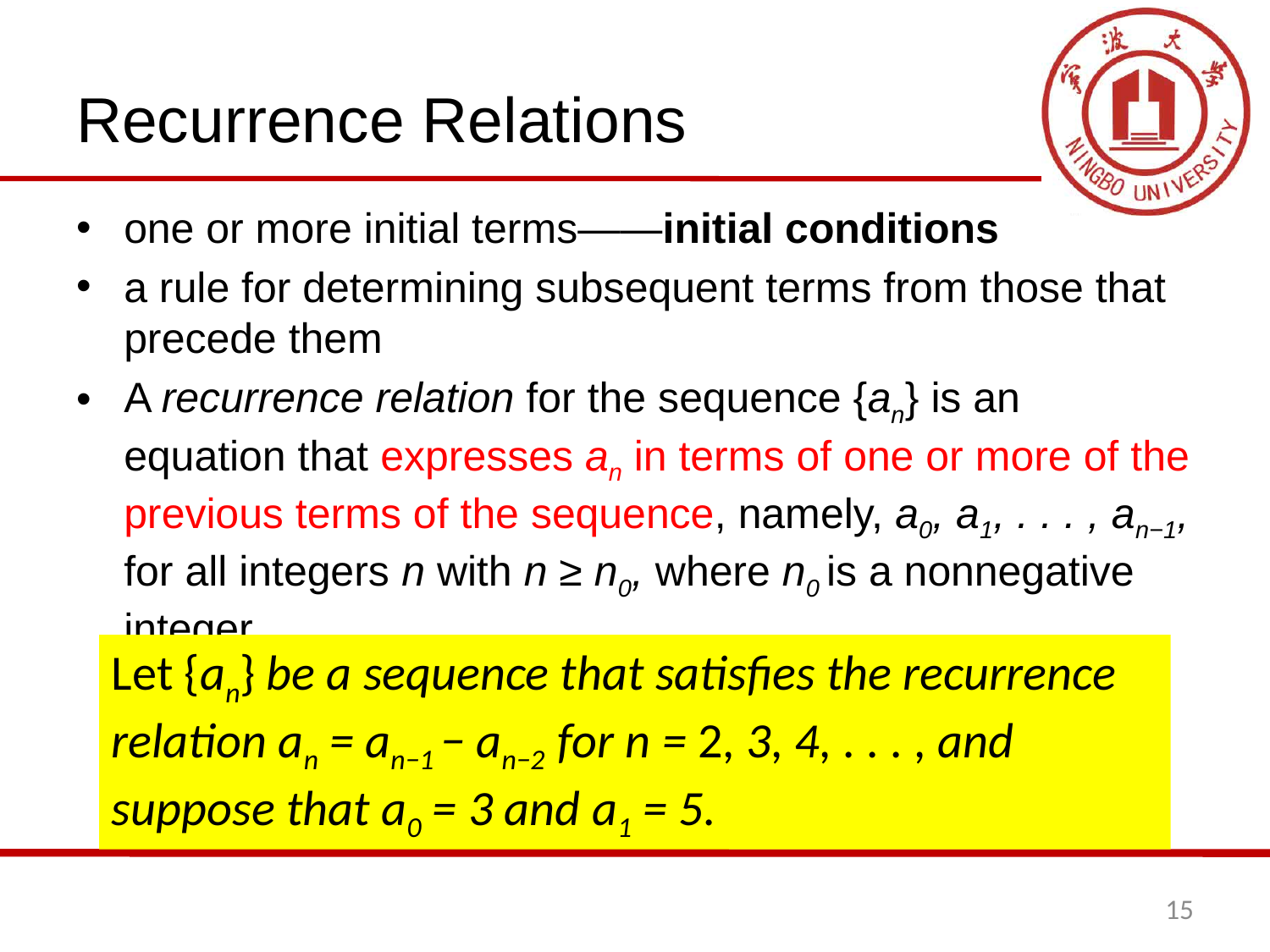

# Recurrence Relations
one or more initial terms——initial conditions
a rule for determining subsequent terms from those that precede them
A recurrence relation for the sequence {an} is an equation that expresses an in terms of one or more of the previous terms of the sequence, namely, a0, a1, . . . , an−1, for all integers n with n ≥ n0, where n0 is a nonnegative integer.
Let {an} be a sequence that satisfies the recurrence relation an = an−1 − an−2  for n = 2, 3, 4, . . . , and suppose that a0 = 3 and a1 = 5.
15